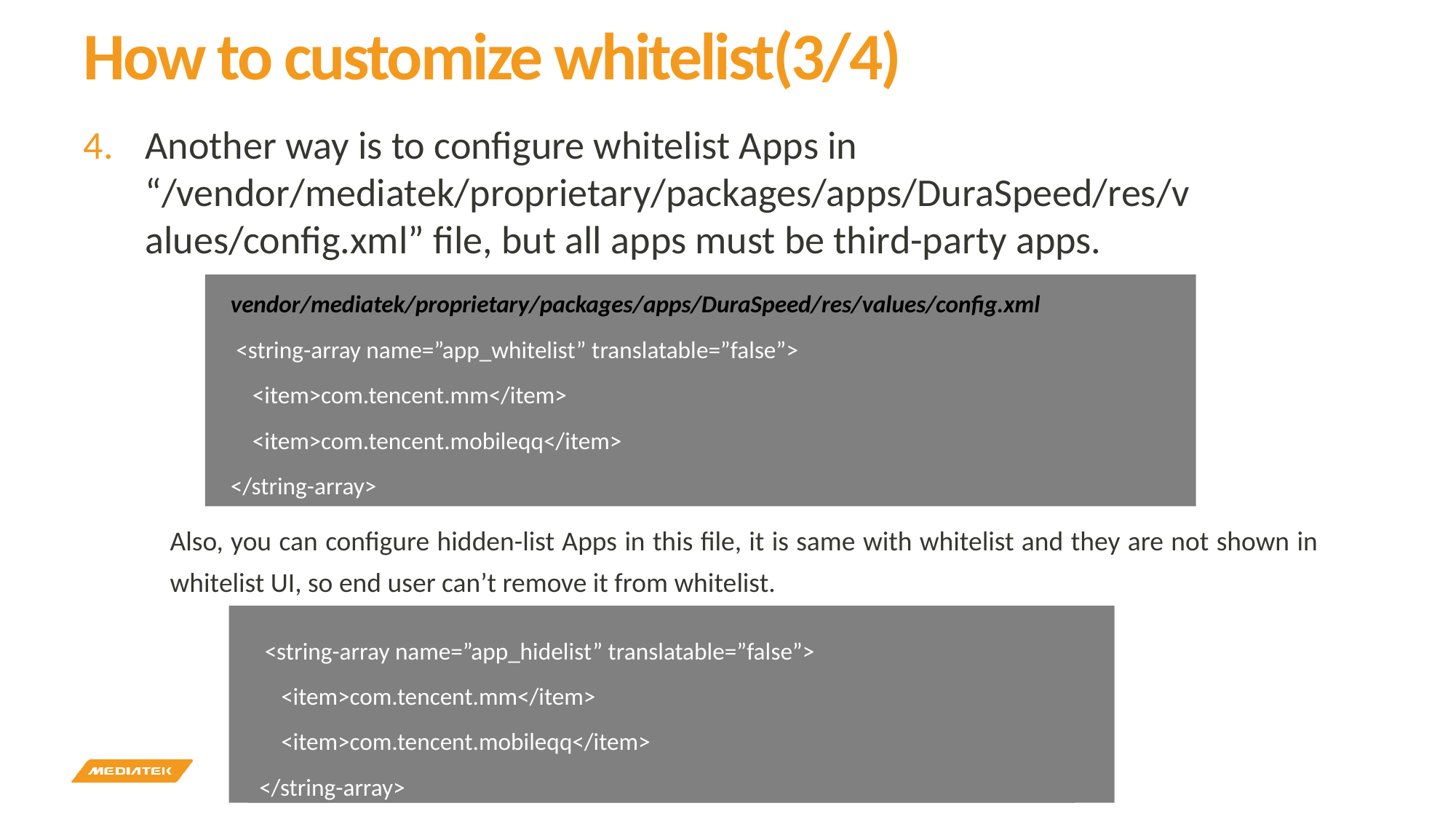

# How to customize whitelist(3/4)
Another way is to configure whitelist Apps in “/vendor/mediatek/proprietary/packages/apps/DuraSpeed/res/values/config.xml” file, but all apps must be third-party apps.

vendor/mediatek/proprietary/packages/apps/DuraSpeed/res/values/config.xml
 <string-array name=”app_whitelist” translatable=”false”>
    <item>com.tencent.mm</item>
    <item>com.tencent.mobileqq</item>
</string-array>
Also, you can configure hidden-list Apps in this file, it is same with whitelist and they are not shown in whitelist UI, so end user can’t remove it from whitelist.

 <string-array name=”app_hidelist” translatable=”false”>
    <item>com.tencent.mm</item>
    <item>com.tencent.mobileqq</item>
</string-array>